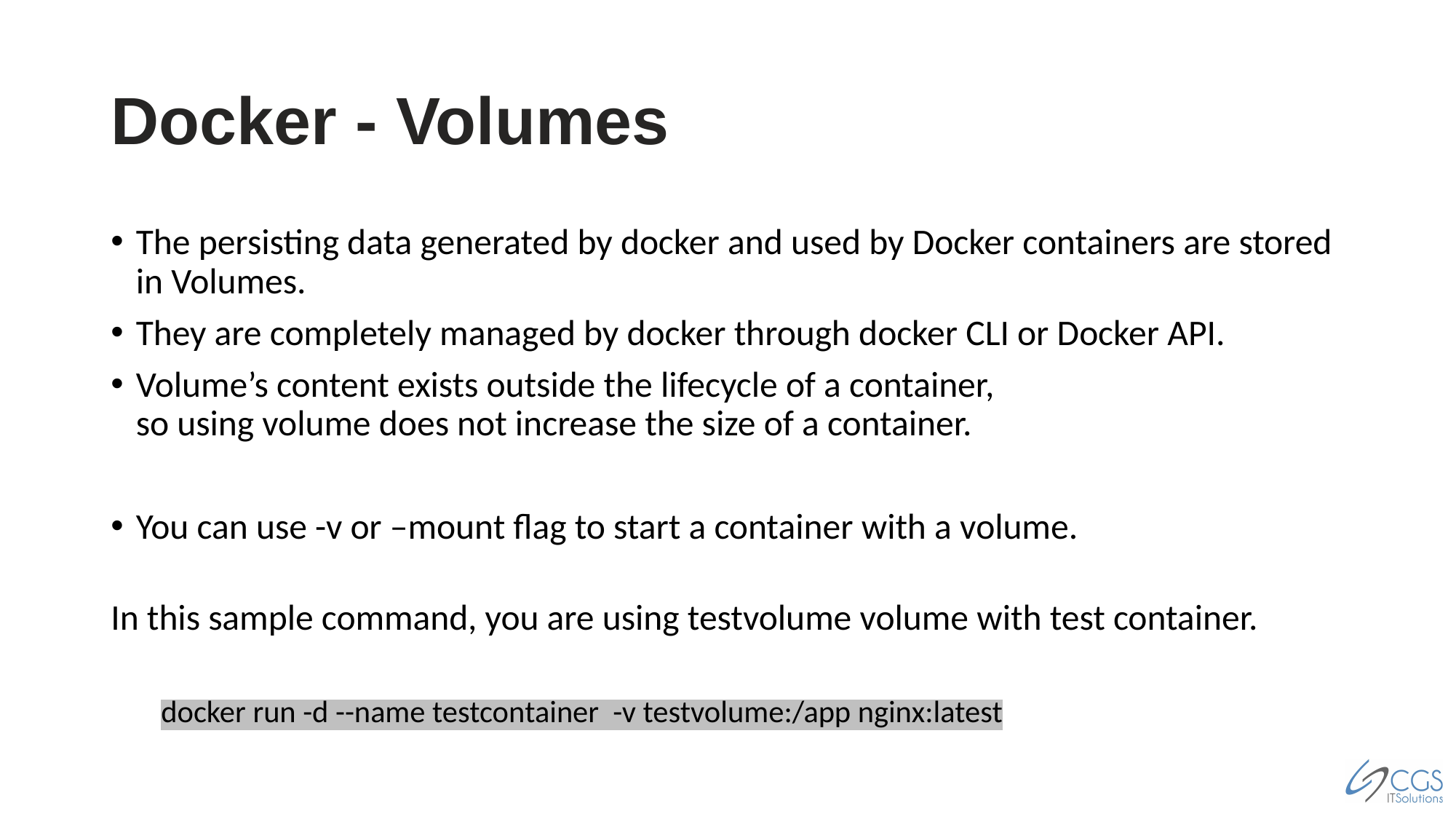

# Docker - Volumes
The persisting data generated by docker and used by Docker containers are stored in Volumes.
They are completely managed by docker through docker CLI or Docker API.
Volume’s content exists outside the lifecycle of a container,
so using volume does not increase the size of a container.

You can use -v or –mount flag to start a container with a volume.
In this sample command, you are using testvolume volume with test container.

docker run -d --name testcontainer  -v testvolume:/app nginx:latest